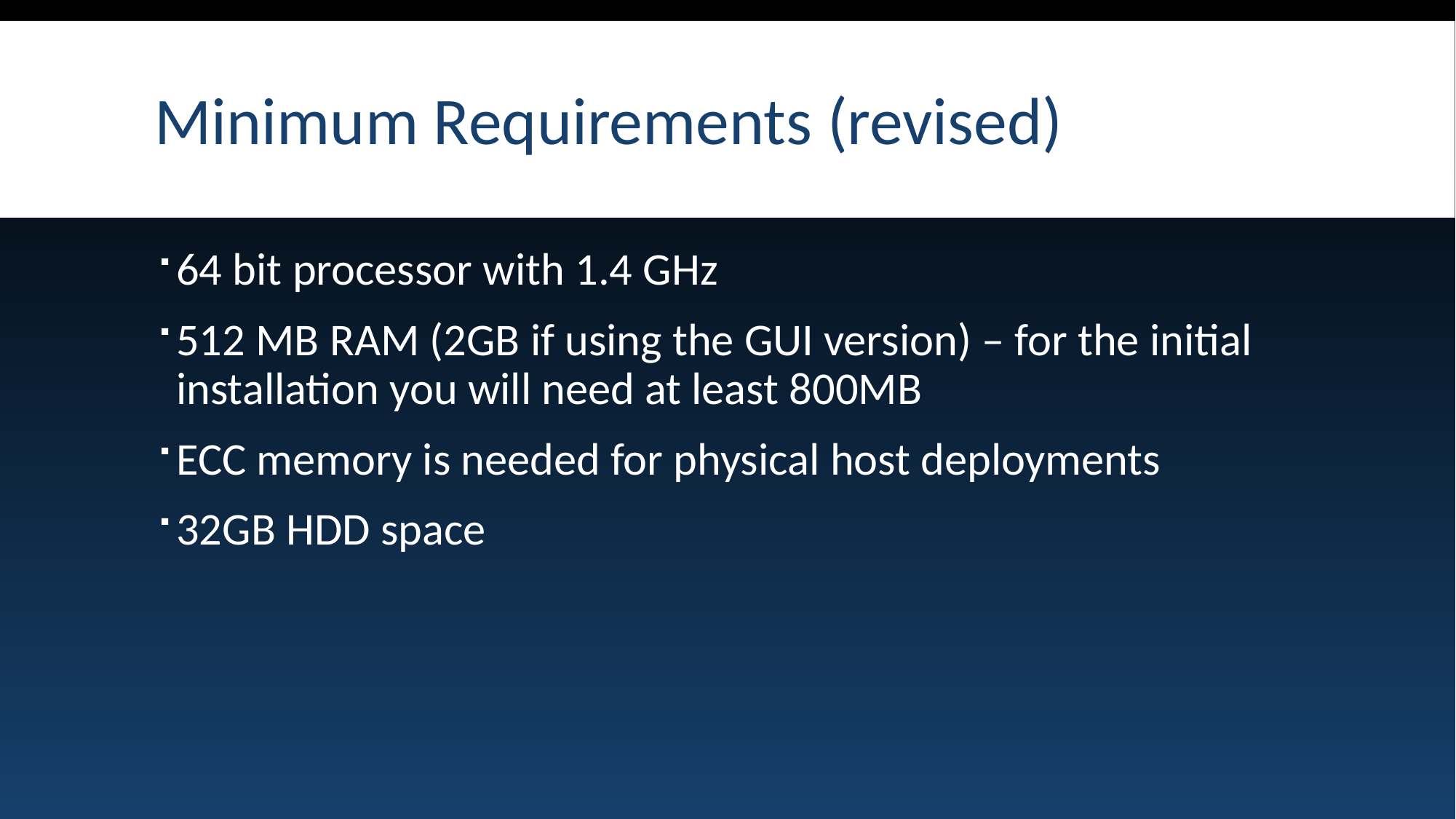

# Minimum Requirements (revised)
64 bit processor with 1.4 GHz
512 MB RAM (2GB if using the GUI version) – for the initial installation you will need at least 800MB
ECC memory is needed for physical host deployments
32GB HDD space